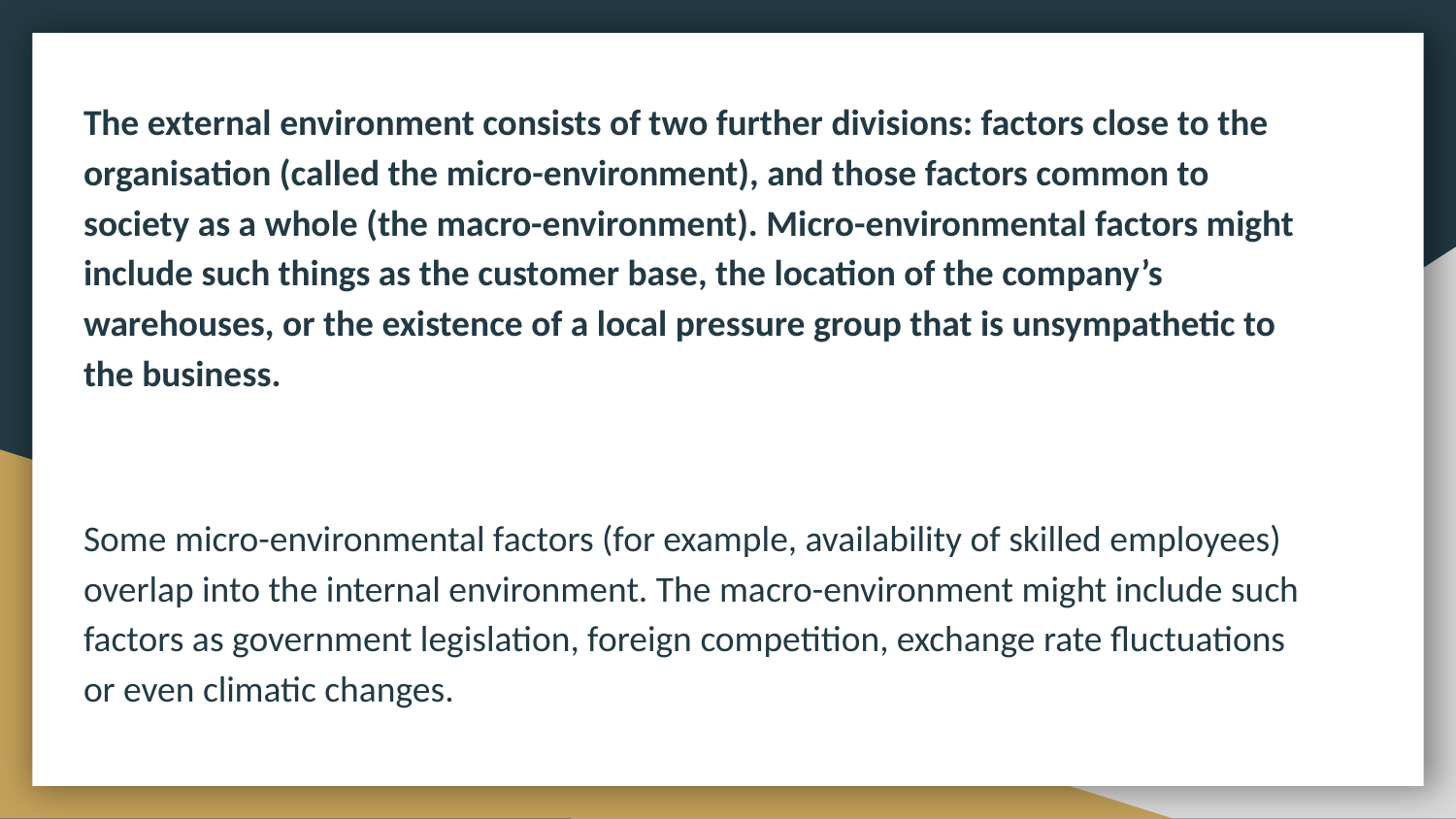

The external environment consists of two further divisions: factors close to the organisation (called the micro-environment), and those factors common to society as a whole (the macro-environment). Micro-environmental factors might include such things as the customer base, the location of the company’s warehouses, or the existence of a local pressure group that is unsympathetic to the business.

Some micro-environmental factors (for example, availability of skilled employees) overlap into the internal environment. The macro-environment might include such factors as government legislation, foreign competition, exchange rate fluctuations or even climatic changes.